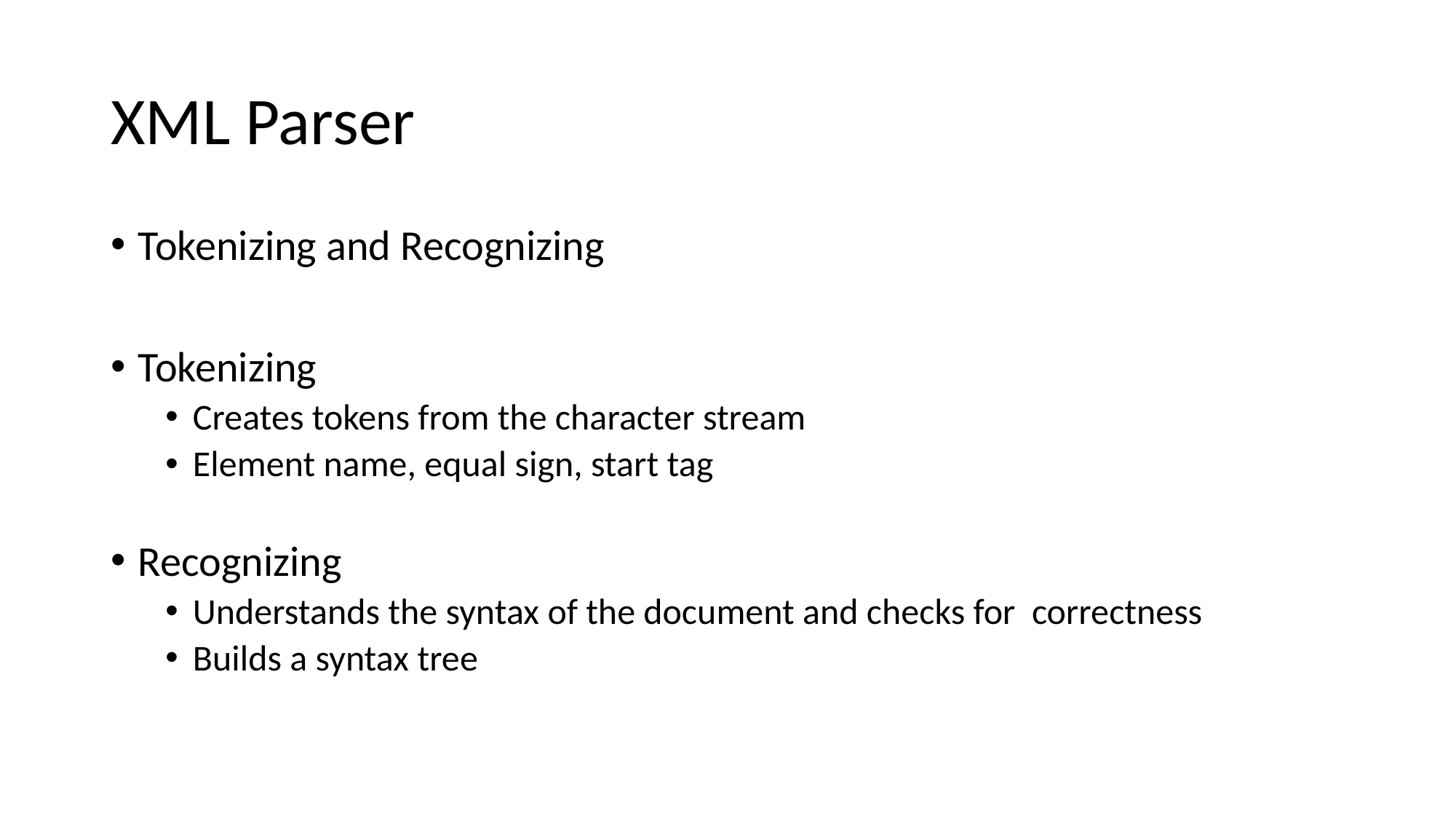

# XML Parser
Tokenizing and Recognizing

Tokenizing
Creates tokens from the character stream
Element name, equal sign, start tag
Recognizing
Understands the syntax of the document and checks for  correctness
Builds a syntax tree